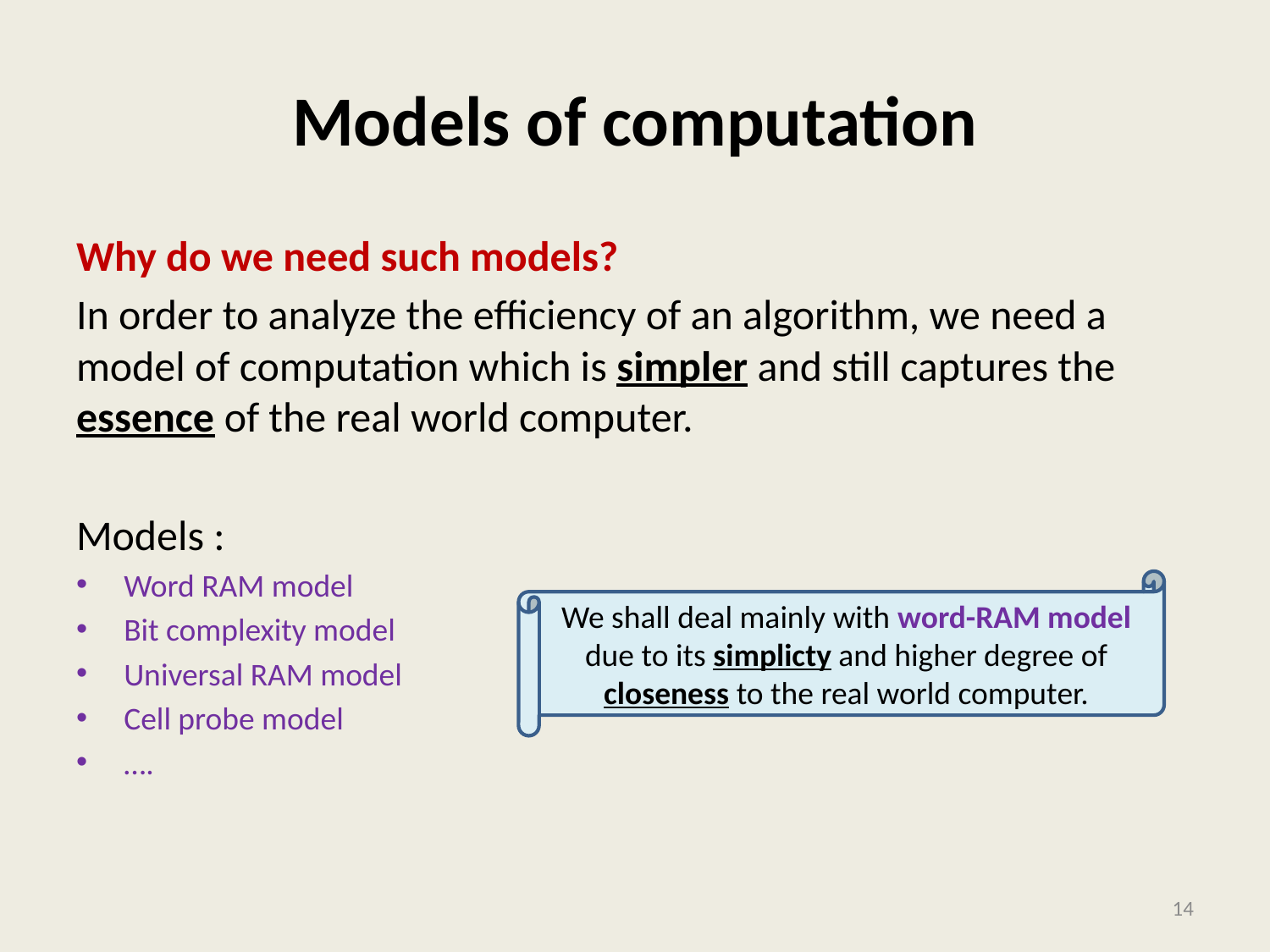

# Models of computation
Why do we need such models?
In order to analyze the efficiency of an algorithm, we need a model of computation which is simpler and still captures the essence of the real world computer.

Models :
Word RAM model
Bit complexity model
Universal RAM model
Cell probe model
….
We shall deal mainly with word-RAM model due to its simplicty and higher degree of closeness to the real world computer.
14